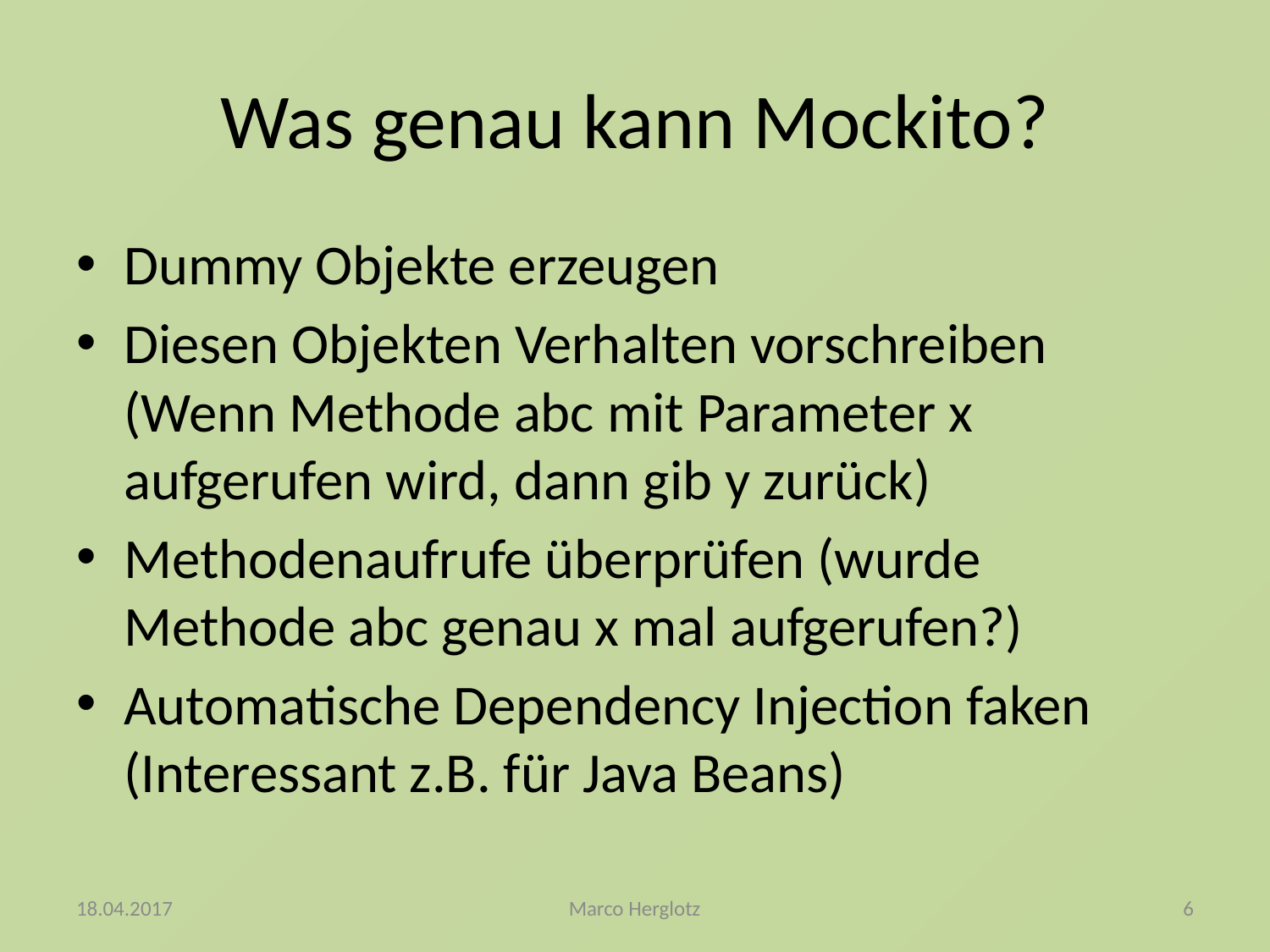

# Was genau kann Mockito?
Dummy Objekte erzeugen
Diesen Objekten Verhalten vorschreiben (Wenn Methode abc mit Parameter x aufgerufen wird, dann gib y zurück)
Methodenaufrufe überprüfen (wurde Methode abc genau x mal aufgerufen?)
Automatische Dependency Injection faken (Interessant z.B. für Java Beans)
18.04.2017
Marco Herglotz
6